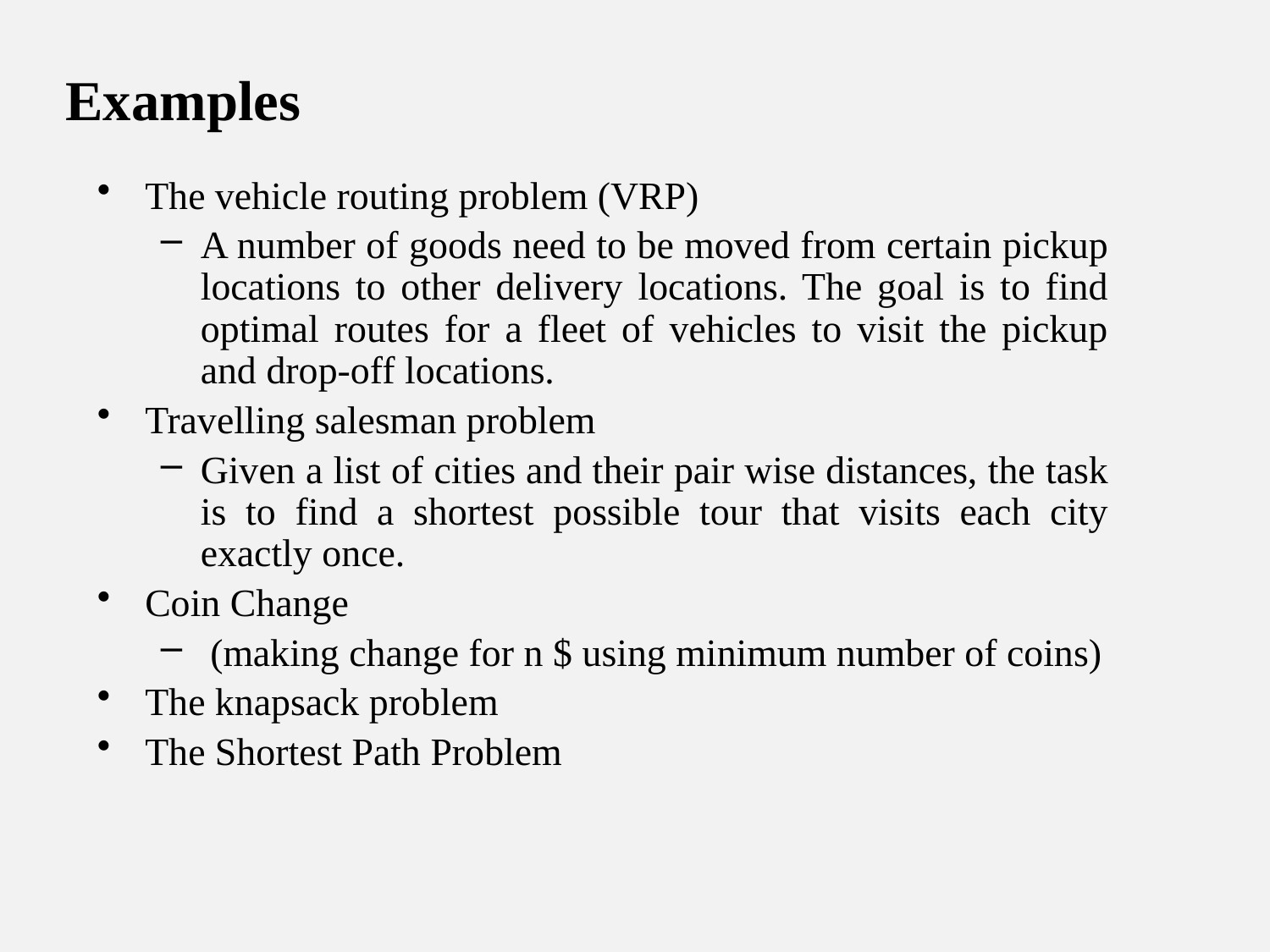

# Examples
The vehicle routing problem (VRP)
A number of goods need to be moved from certain pickup locations to other delivery locations. The goal is to find optimal routes for a fleet of vehicles to visit the pickup and drop-off locations.
Travelling salesman problem
Given a list of cities and their pair wise distances, the task is to find a shortest possible tour that visits each city exactly once.
Coin Change
 (making change for n $ using minimum number of coins)
The knapsack problem
The Shortest Path Problem